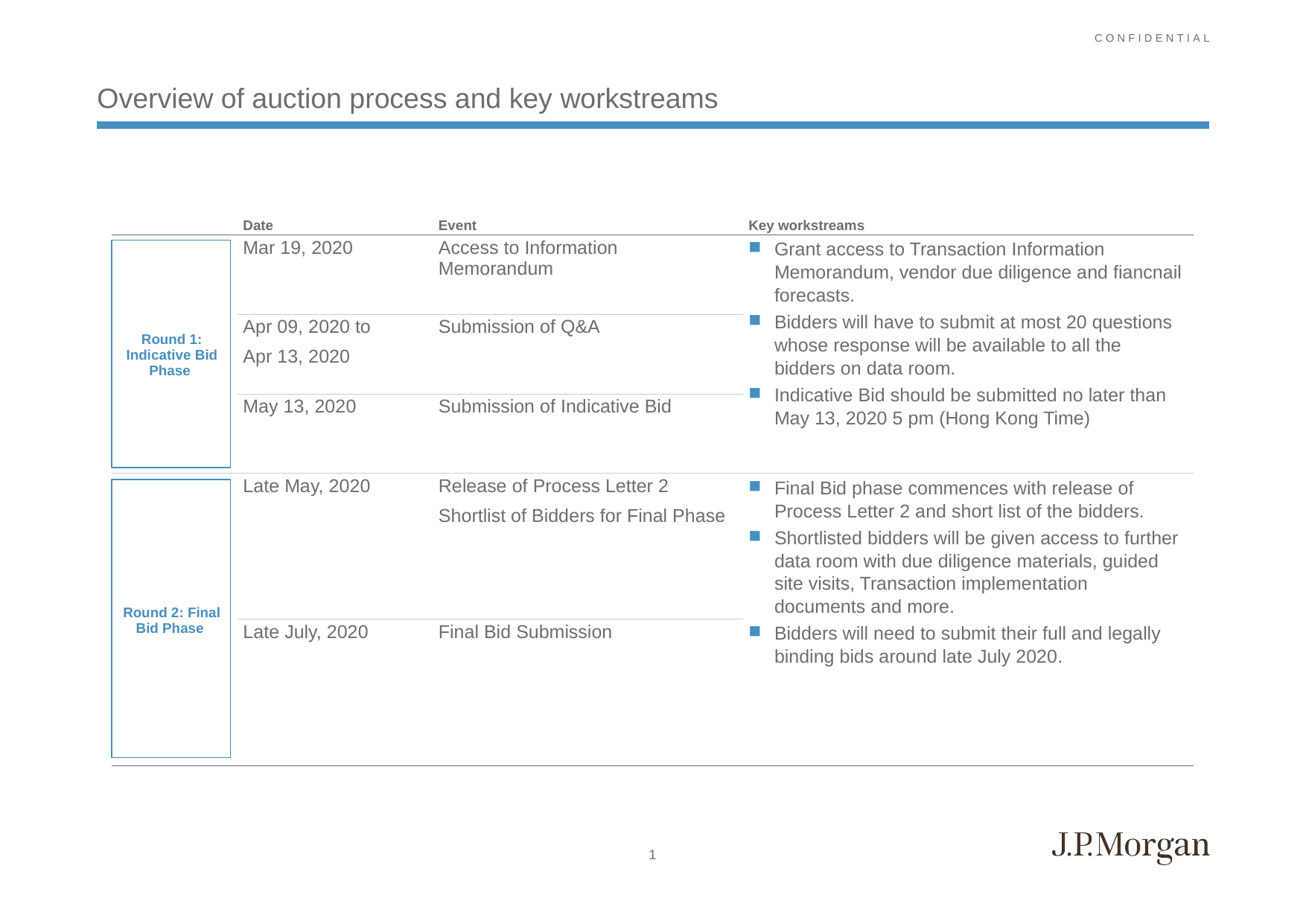

# Overview of auction process and key workstreams
|  | Date | Event | Key workstreams |
| --- | --- | --- | --- |
| Round 1: Indicative Bid Phase | Mar 19, 2020 | Access to Information Memorandum | Grant access to Transaction Information Memorandum, vendor due diligence and fiancnail forecasts. Bidders will have to submit at most 20 questions whose response will be available to all the bidders on data room. Indicative Bid should be submitted no later than May 13, 2020 5 pm (Hong Kong Time) |
|  | Apr 09, 2020 to Apr 13, 2020 | Submission of Q&A |  |
|  | May 13, 2020 | Submission of Indicative Bid |  |
| Round 2: Final Bid Phase | Late May, 2020 | Release of Process Letter 2 Shortlist of Bidders for Final Phase | Final Bid phase commences with release of Process Letter 2 and short list of the bidders. Shortlisted bidders will be given access to further data room with due diligence materials, guided site visits, Transaction implementation documents and more. Bidders will need to submit their full and legally binding bids around late July 2020. |
|  | Late July, 2020 | Final Bid Submission |  |

1